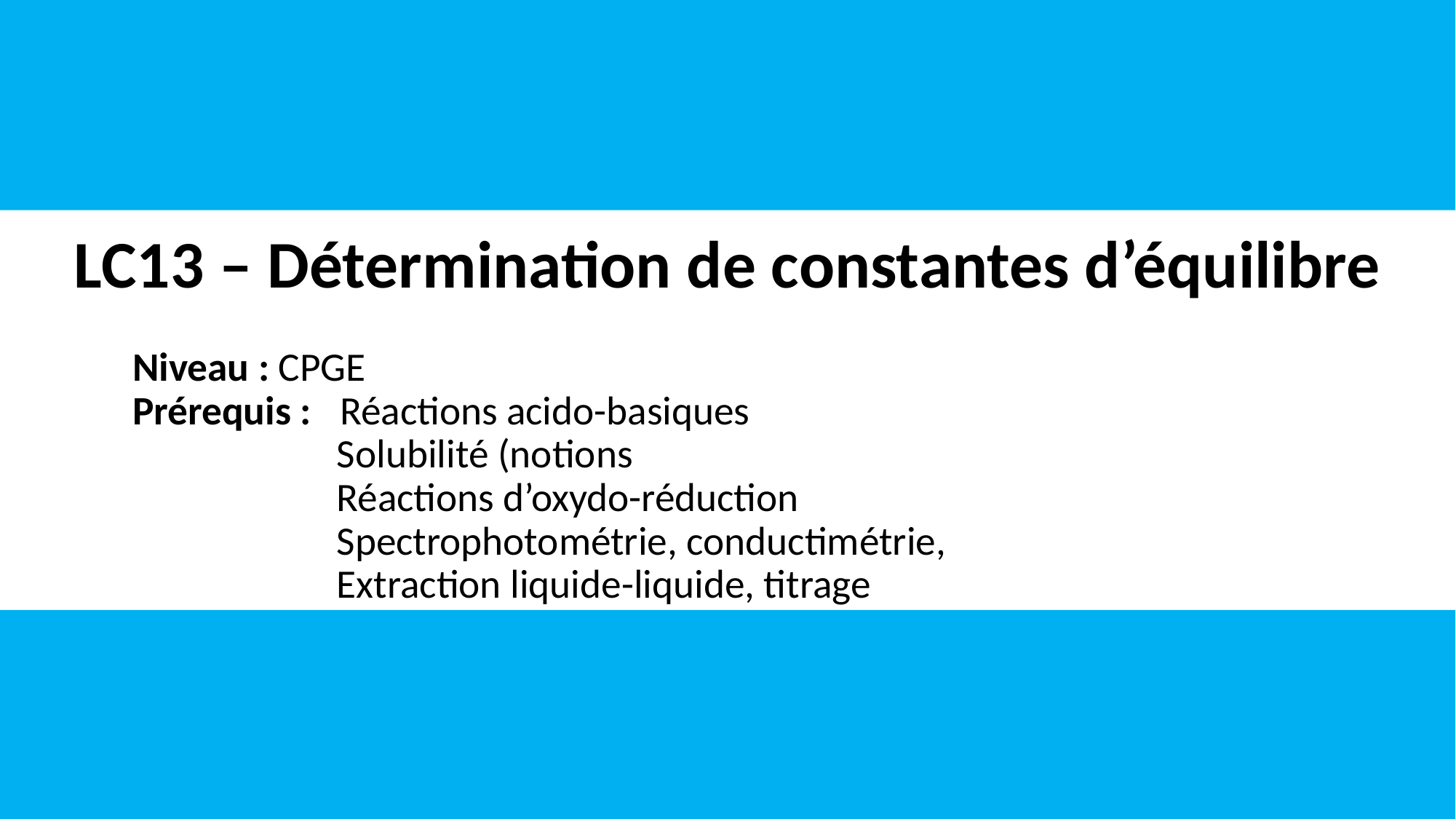

# LC13 – Détermination de constantes d’équilibre
Niveau : CPGE
Prérequis : 	Réactions acido-basiques
Solubilité (notions
Réactions d’oxydo-réduction
Spectrophotométrie, conductimétrie,
Extraction liquide-liquide, titrage